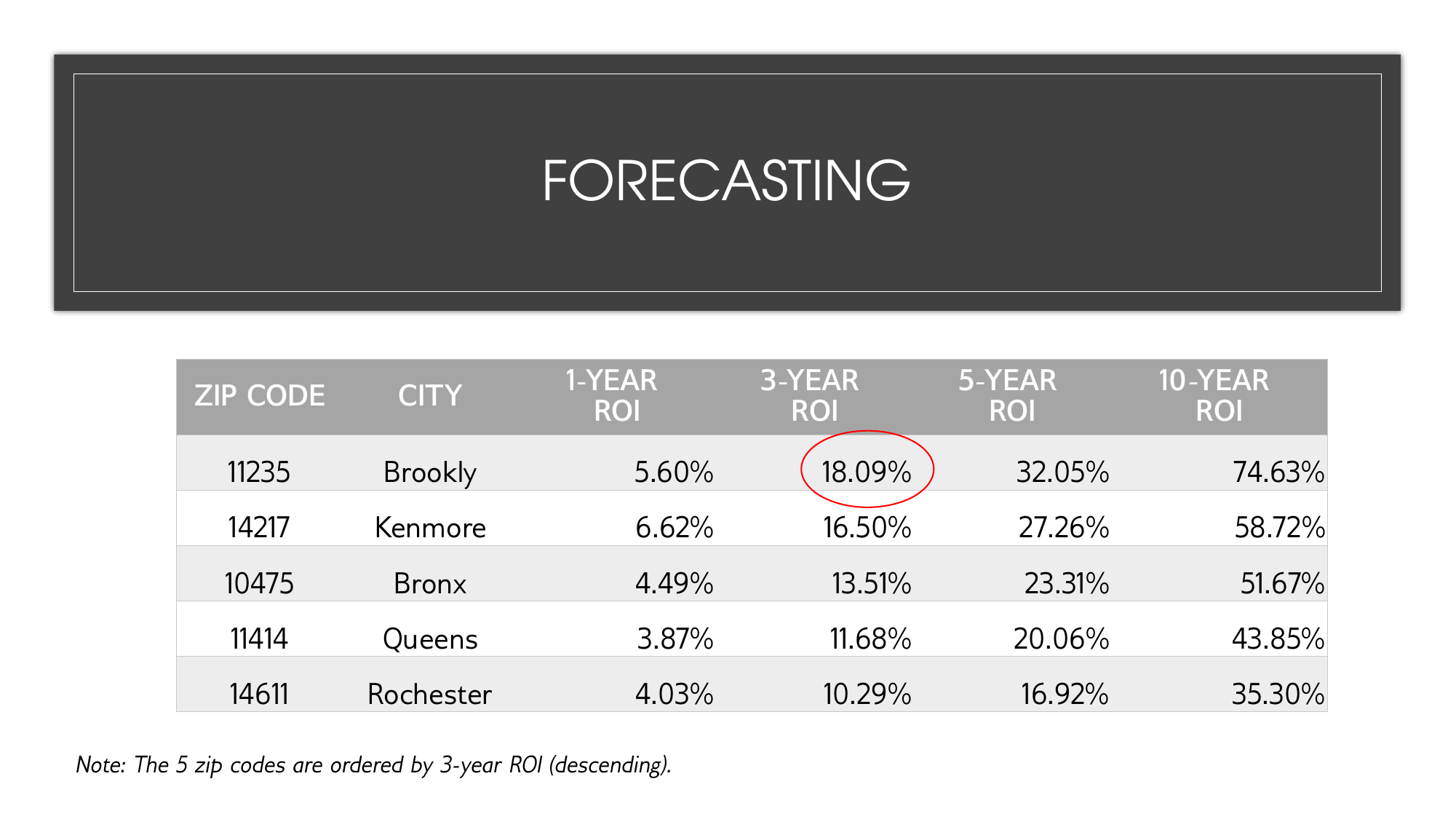

# FORECASTING
| ZIP CODE | CITY | 1-YEAR ROI | 3-YEAR ROI | 5-YEAR ROI | 10-YEAR ROI |
| --- | --- | --- | --- | --- | --- |
| 11235 | Brookly | 5.60% | 18.09% | 32.05% | 74.63% |
| 14217 | Kenmore | 6.62% | 16.50% | 27.26% | 58.72% |
| 10475 | Bronx | 4.49% | 13.51% | 23.31% | 51.67% |
| 11414 | Queens | 3.87% | 11.68% | 20.06% | 43.85% |
| 14611 | Rochester | 4.03% | 10.29% | 16.92% | 35.30% |

Note: The 5 zip codes are ordered by 3-year ROI (descending).